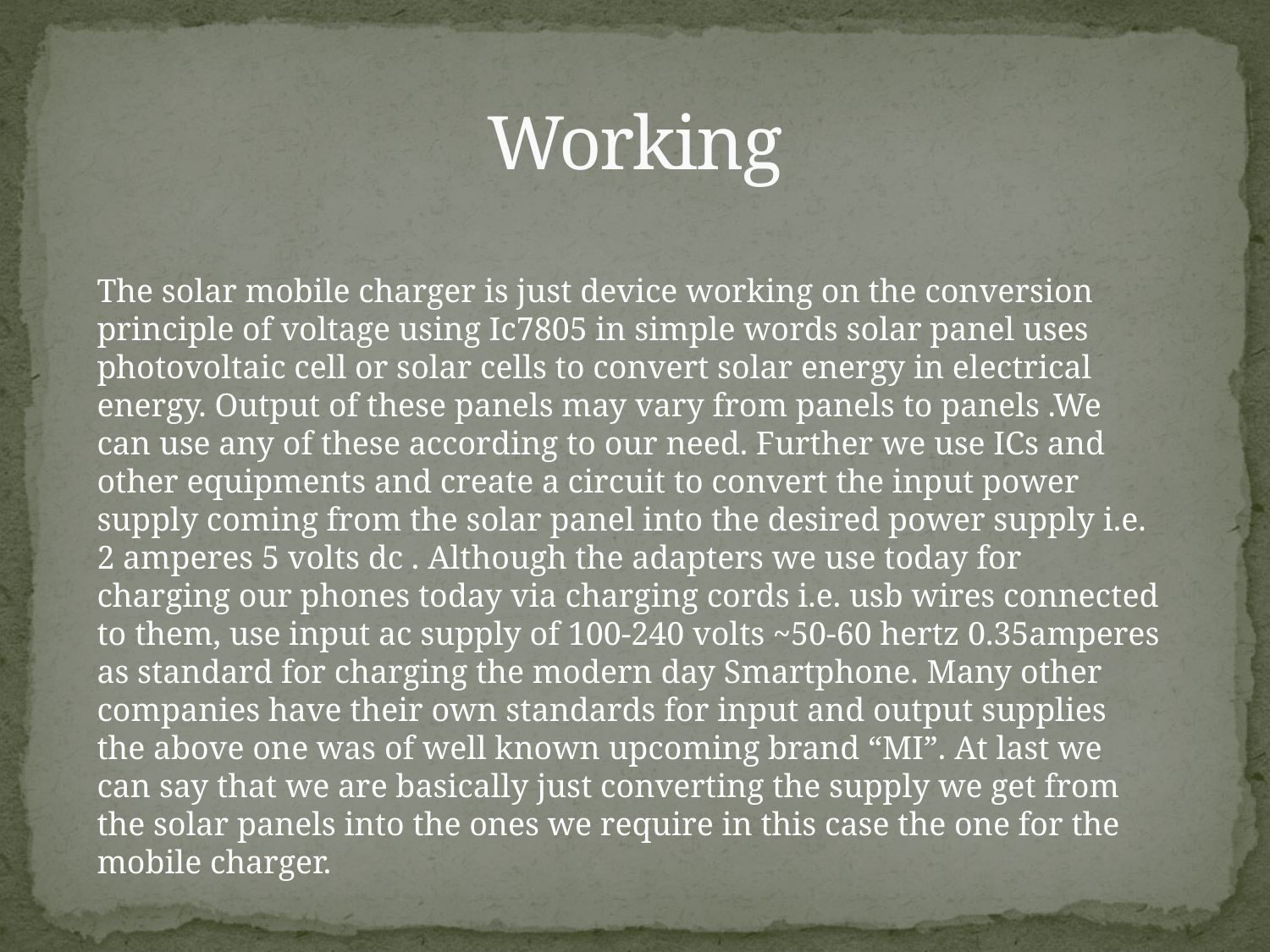

# Working
The solar mobile charger is just device working on the conversion principle of voltage using Ic7805 in simple words solar panel uses photovoltaic cell or solar cells to convert solar energy in electrical energy. Output of these panels may vary from panels to panels .We can use any of these according to our need. Further we use ICs and other equipments and create a circuit to convert the input power supply coming from the solar panel into the desired power supply i.e. 2 amperes 5 volts dc . Although the adapters we use today for charging our phones today via charging cords i.e. usb wires connected to them, use input ac supply of 100-240 volts ~50-60 hertz 0.35amperes as standard for charging the modern day Smartphone. Many other companies have their own standards for input and output supplies the above one was of well known upcoming brand “MI”. At last we can say that we are basically just converting the supply we get from the solar panels into the ones we require in this case the one for the mobile charger.